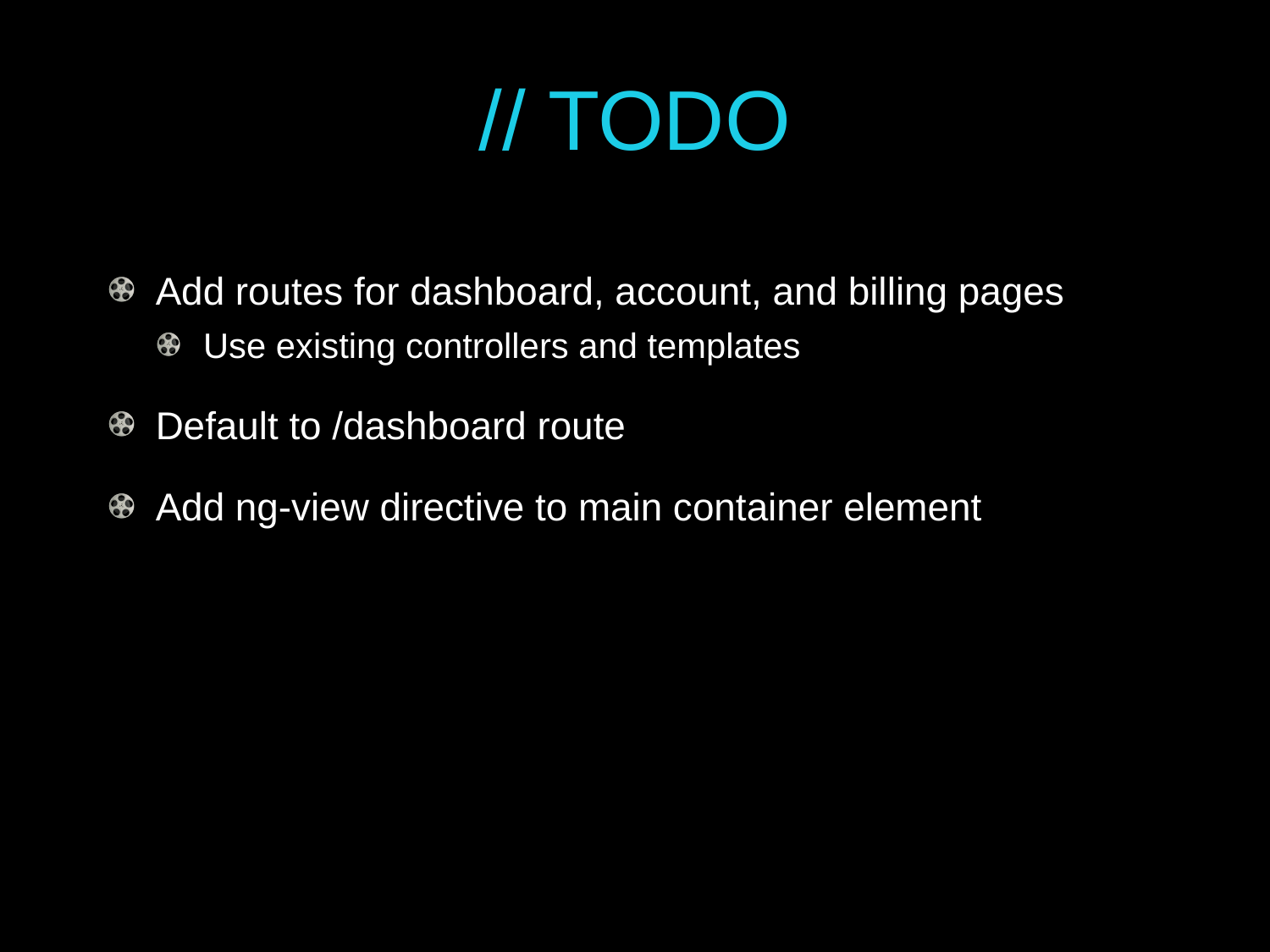

# // TODO
Add routes for dashboard, account, and billing pages
Use existing controllers and templates
Default to /dashboard route
Add ng-view directive to main container element